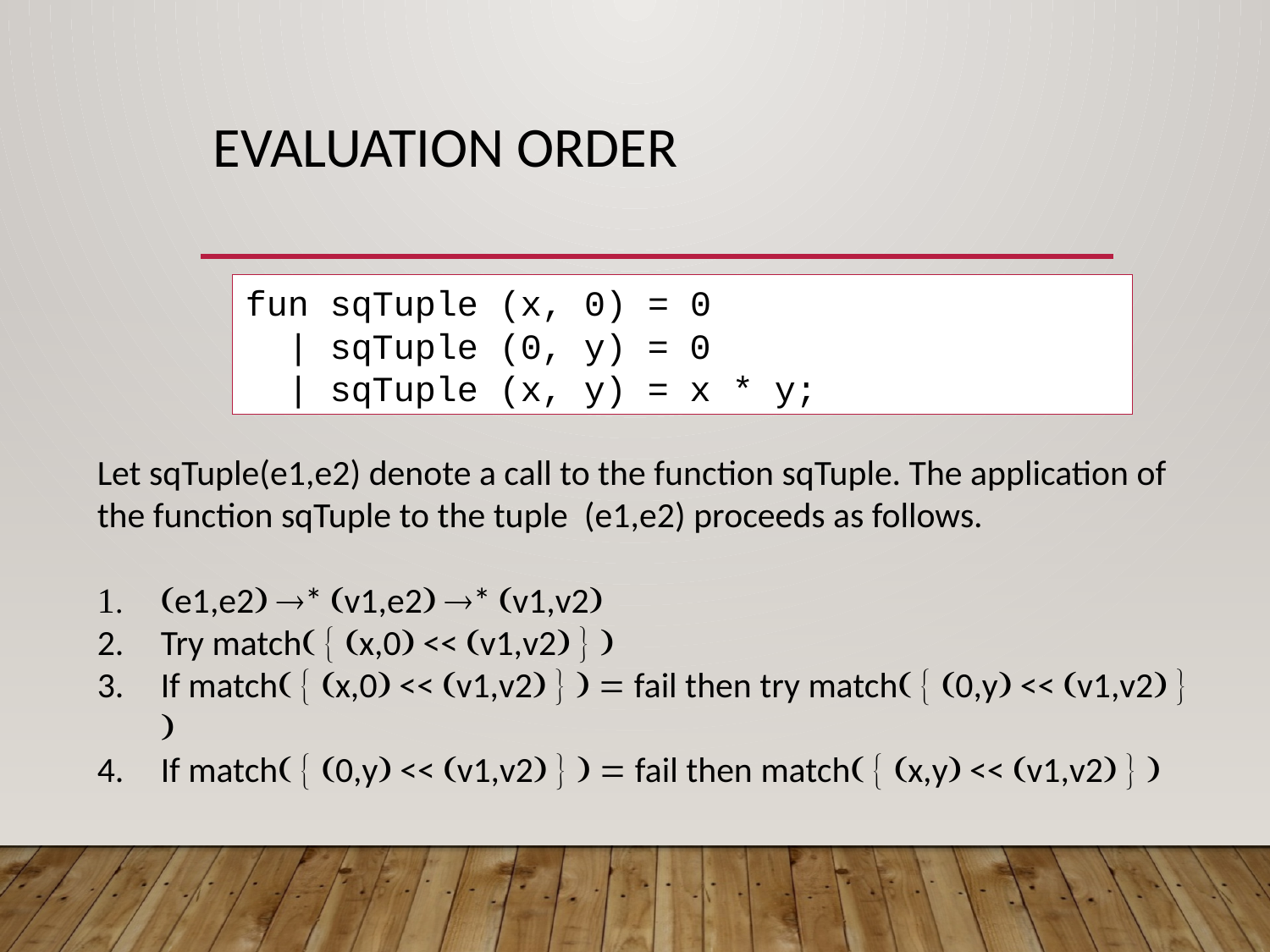

# Evaluation order
fun sqTuple (x, 0) = 0
  | sqTuple (0, y) = 0
  | sqTuple (x, y) = x * y;
Let sqTuple(e1,e2) denote a call to the function sqTuple. The application of the function sqTuple to the tuple  (e1,e2) proceeds as follows.

(e1,e2) →* (v1,e2) →* (v1,v2)
Try match( { (x,0) << (v1,v2) } )
If match( { (x,0) << (v1,v2) } ) = fail then try match( { (0,y) << (v1,v2) } )
If match( { (0,y) << (v1,v2) } ) = fail then match( { (x,y) << (v1,v2) } )